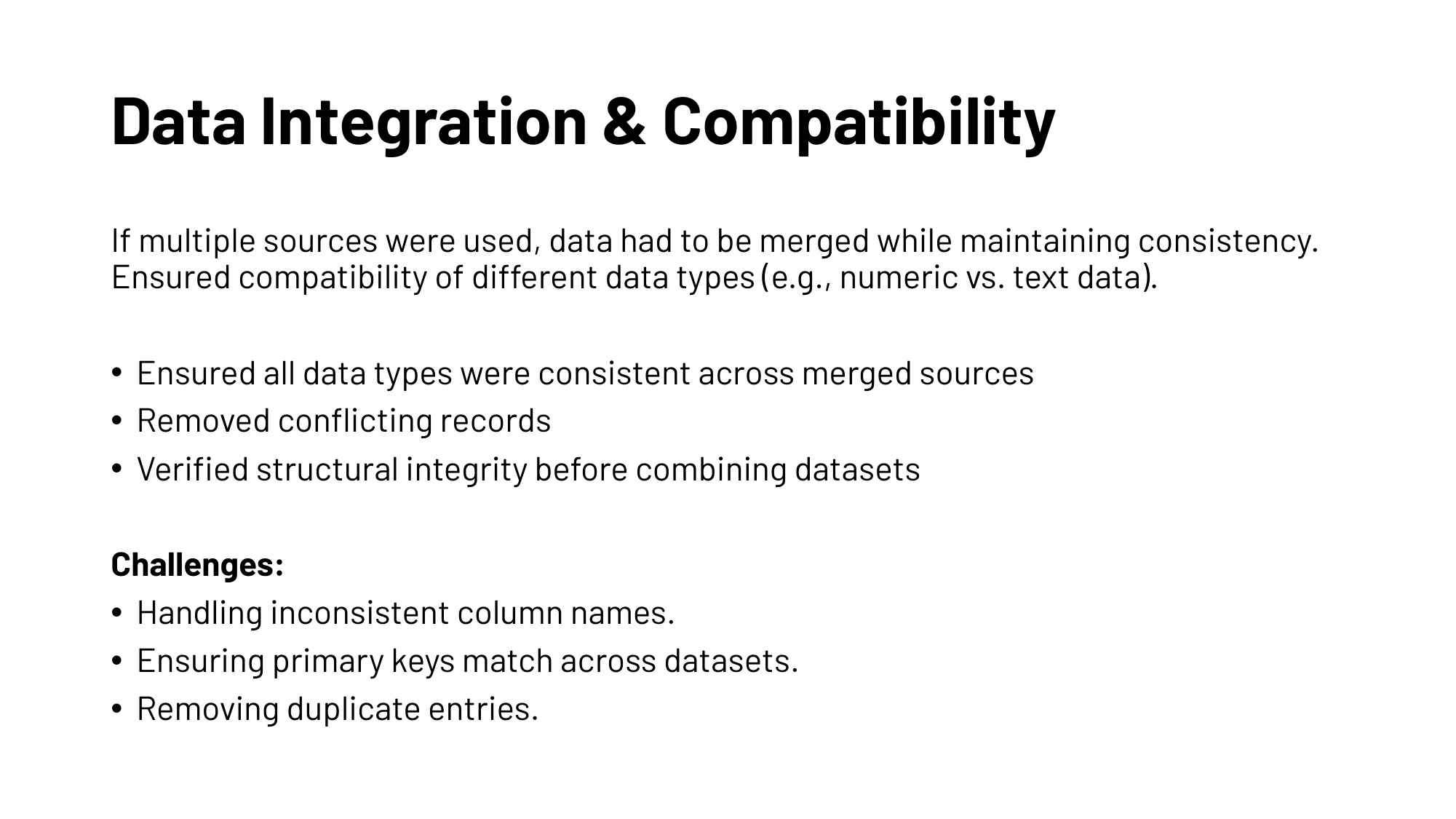

# Data Integration & Compatibility
If multiple sources were used, data had to be merged while maintaining consistency. Ensured compatibility of different data types (e.g., numeric vs. text data).

Ensured all data types were consistent across merged sources
Removed conflicting records
Verified structural integrity before combining datasets

Challenges:
Handling inconsistent column names.
Ensuring primary keys match across datasets.
Removing duplicate entries.